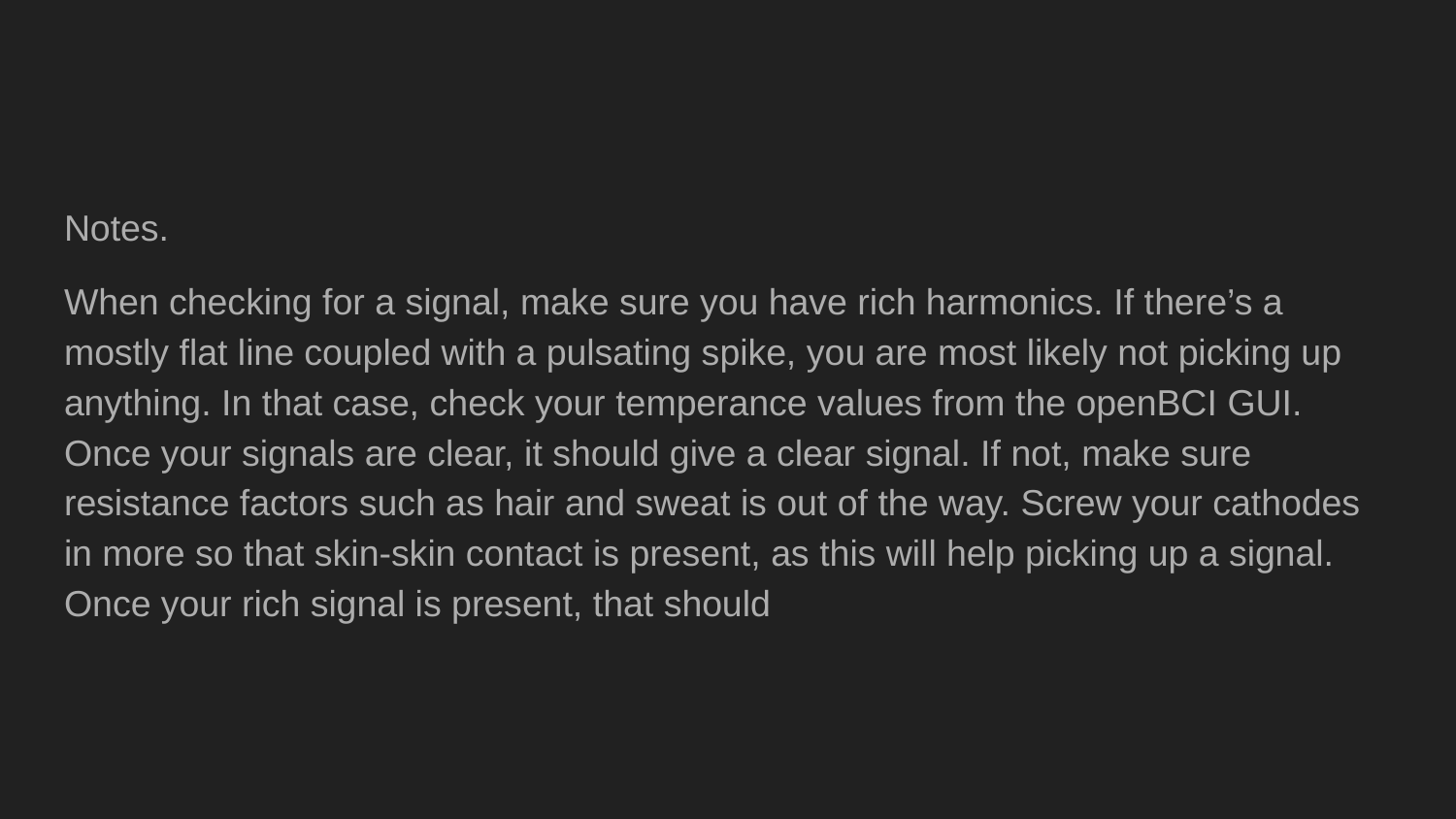

#
Notes.
When checking for a signal, make sure you have rich harmonics. If there’s a mostly flat line coupled with a pulsating spike, you are most likely not picking up anything. In that case, check your temperance values from the openBCI GUI. Once your signals are clear, it should give a clear signal. If not, make sure resistance factors such as hair and sweat is out of the way. Screw your cathodes in more so that skin-skin contact is present, as this will help picking up a signal. Once your rich signal is present, that should